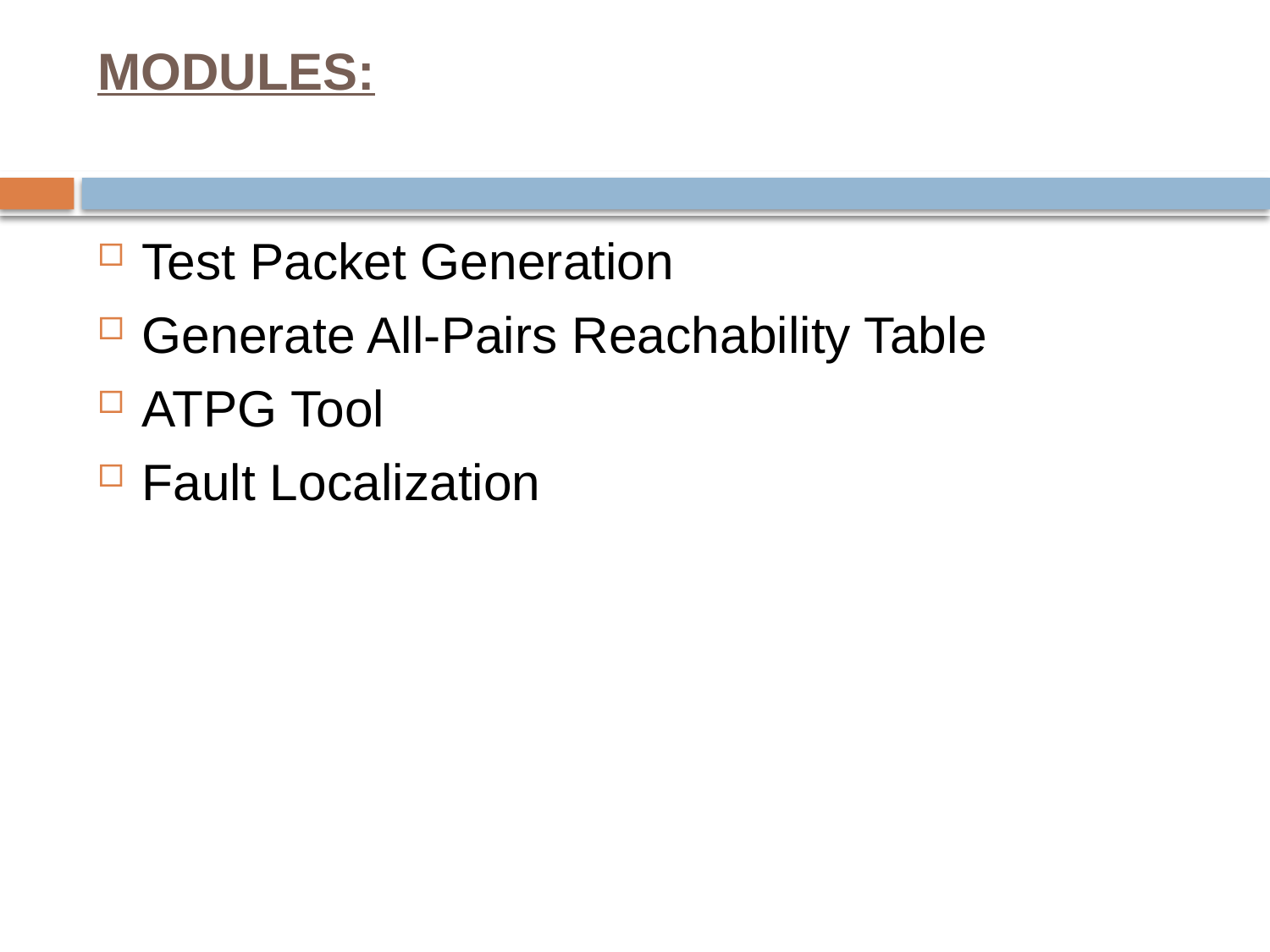

# MODULES:
Test Packet Generation
Generate All-Pairs Reachability Table
ATPG Tool
Fault Localization